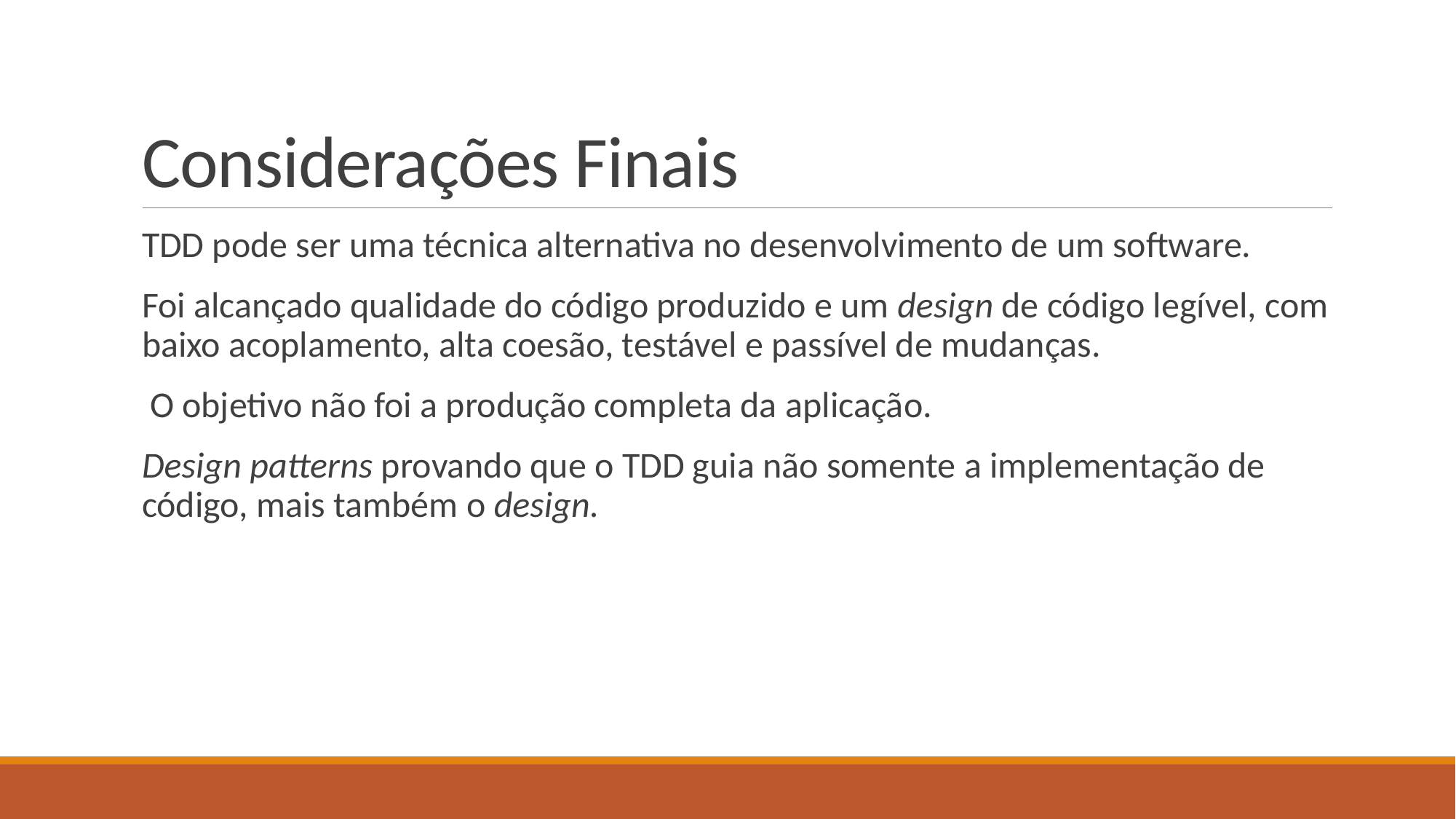

# Considerações Finais
TDD pode ser uma técnica alternativa no desenvolvimento de um software.
Foi alcançado qualidade do código produzido e um design de código legível, com baixo acoplamento, alta coesão, testável e passível de mudanças.
 O objetivo não foi a produção completa da aplicação.
Design patterns provando que o TDD guia não somente a implementação de código, mais também o design.